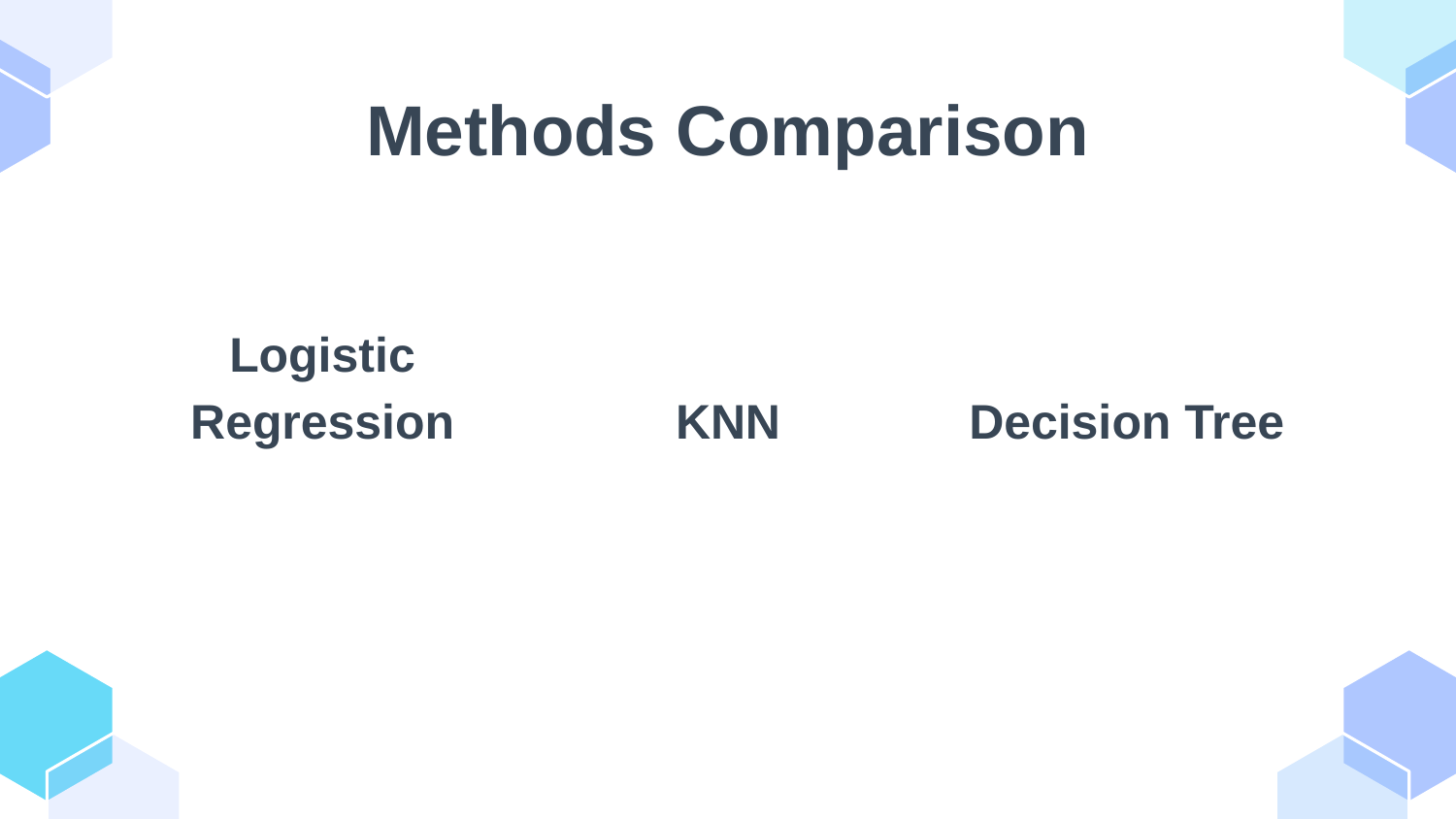

# Methods Comparison
Logistic Regression
KNN
Decision Tree